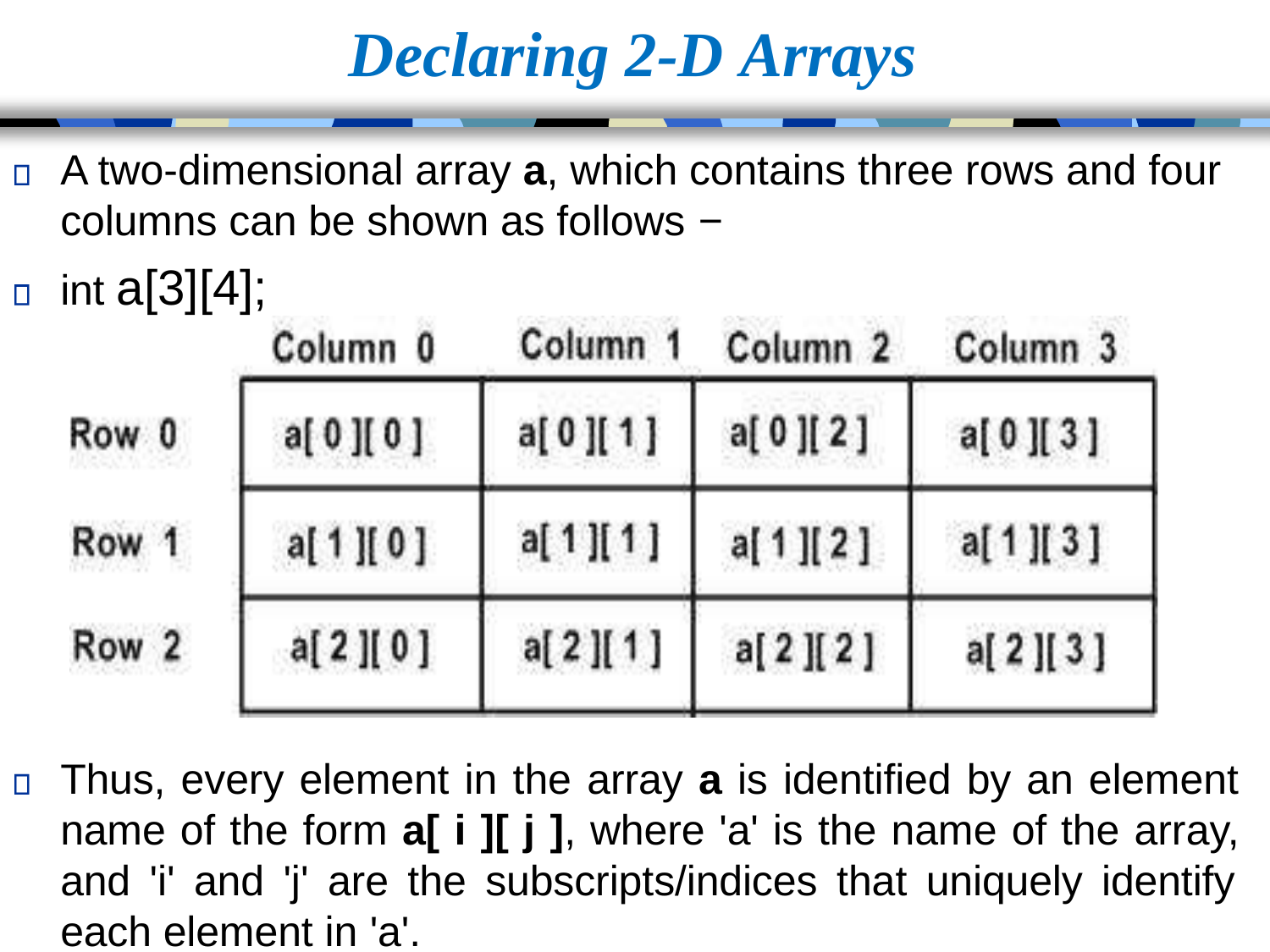

# Declaring 2-D Arrays
A two-dimensional array a, which contains three rows and four  columns can be shown as follows −
int a[3][4];

Thus, every element in the array a is identified by an element  name of the form a[ i ][ j ], where 'a' is the name of the array,  and 'i' and 'j' are the subscripts/indices that uniquely identify  each element in 'a'.